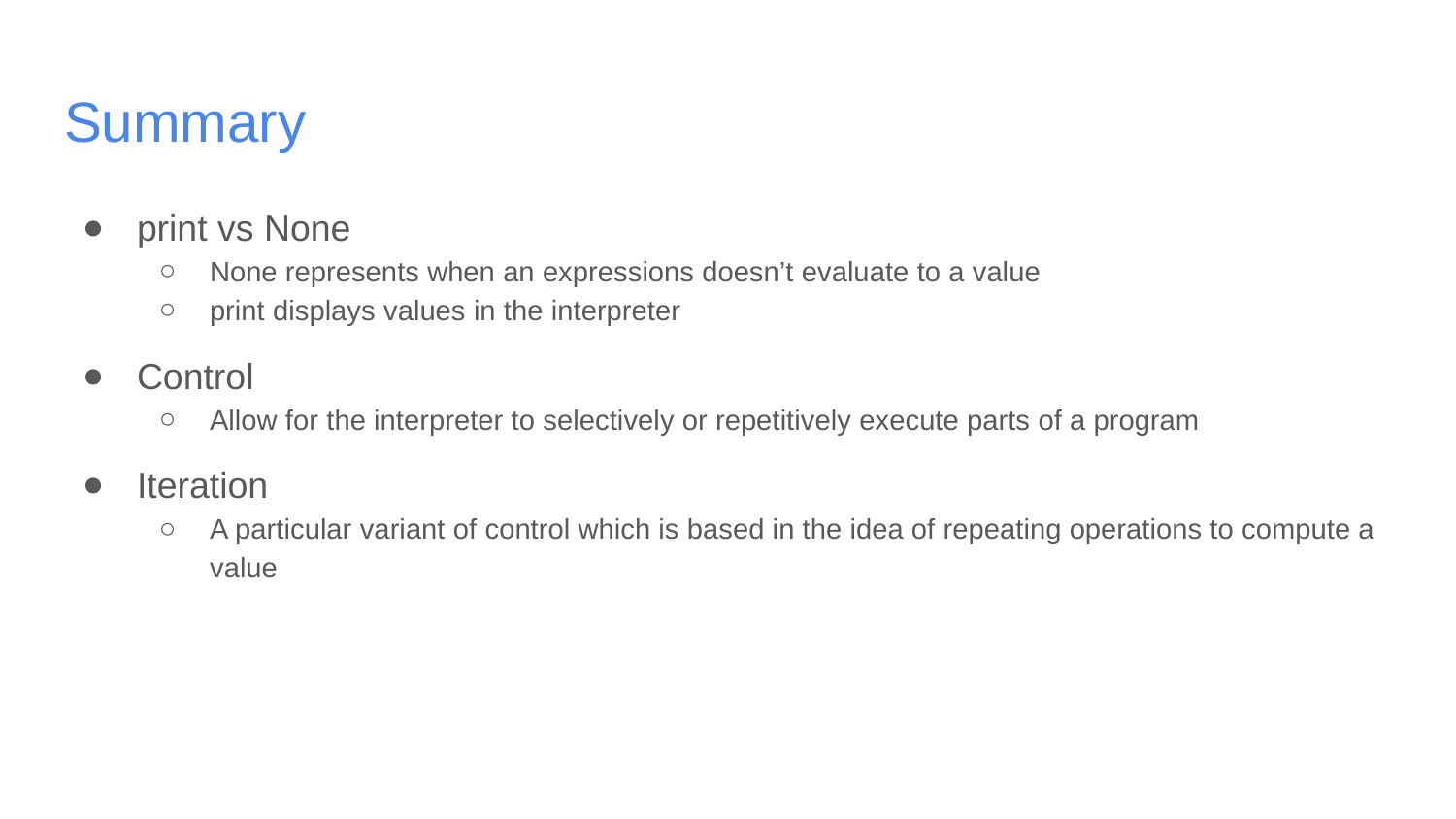

# Summary
print vs None
None represents when an expressions doesn’t evaluate to a value
print displays values in the interpreter
Control
Allow for the interpreter to selectively or repetitively execute parts of a program
Iteration
A particular variant of control which is based in the idea of repeating operations to compute a value